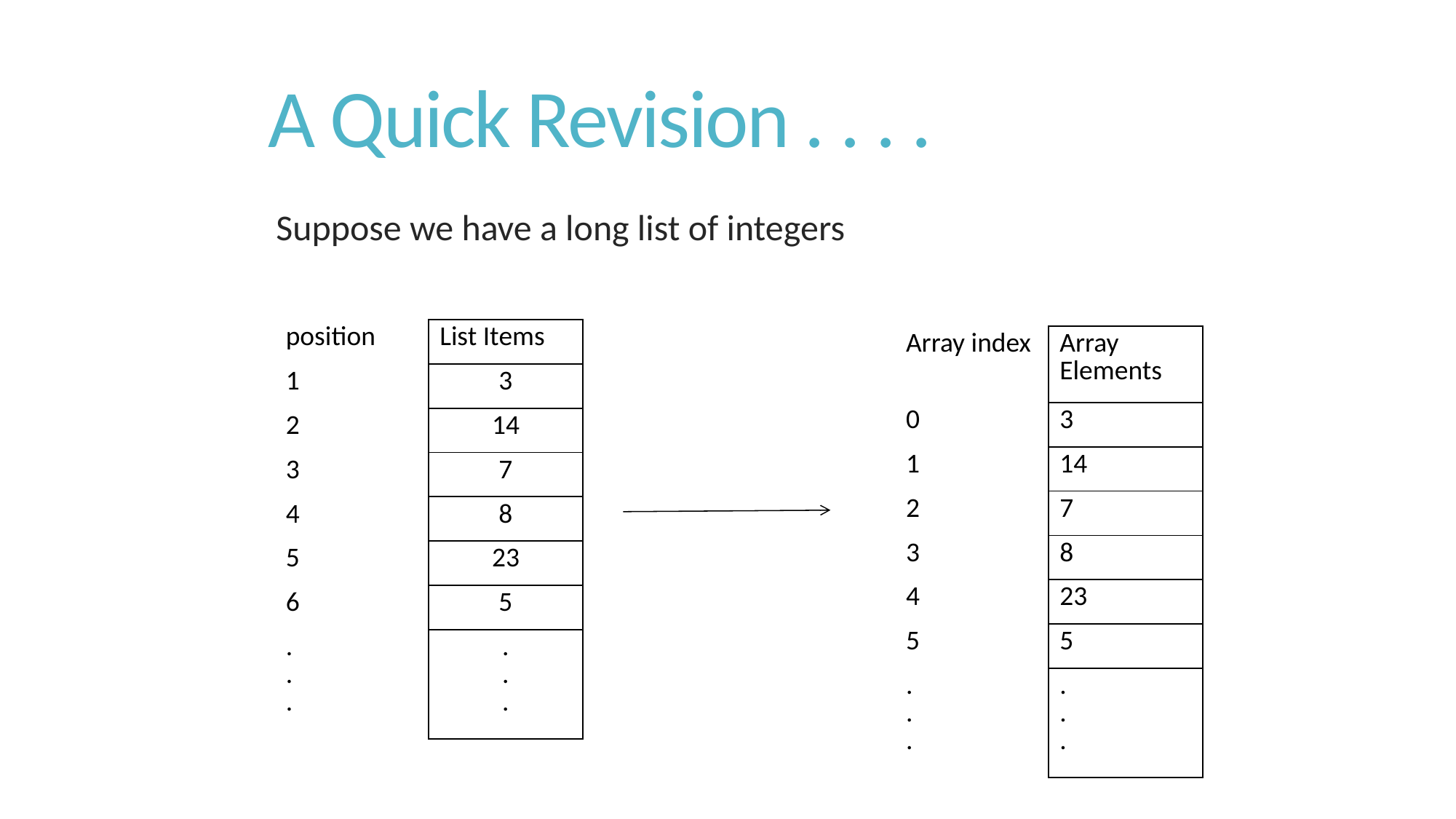

# A Quick Revision . . . .
 Suppose we have a long list of integers

| position | List Items |
| --- | --- |
| 1 | 3 |
| 2 | 14 |
| 3 | 7 |
| 4 | 8 |
| 5 | 23 |
| 6 | 5 |
| . . . | . . . |
| Array index | Array Elements |
| --- | --- |
| 0 | 3 |
| 1 | 14 |
| 2 | 7 |
| 3 | 8 |
| 4 | 23 |
| 5 | 5 |
| . . . | . . . |